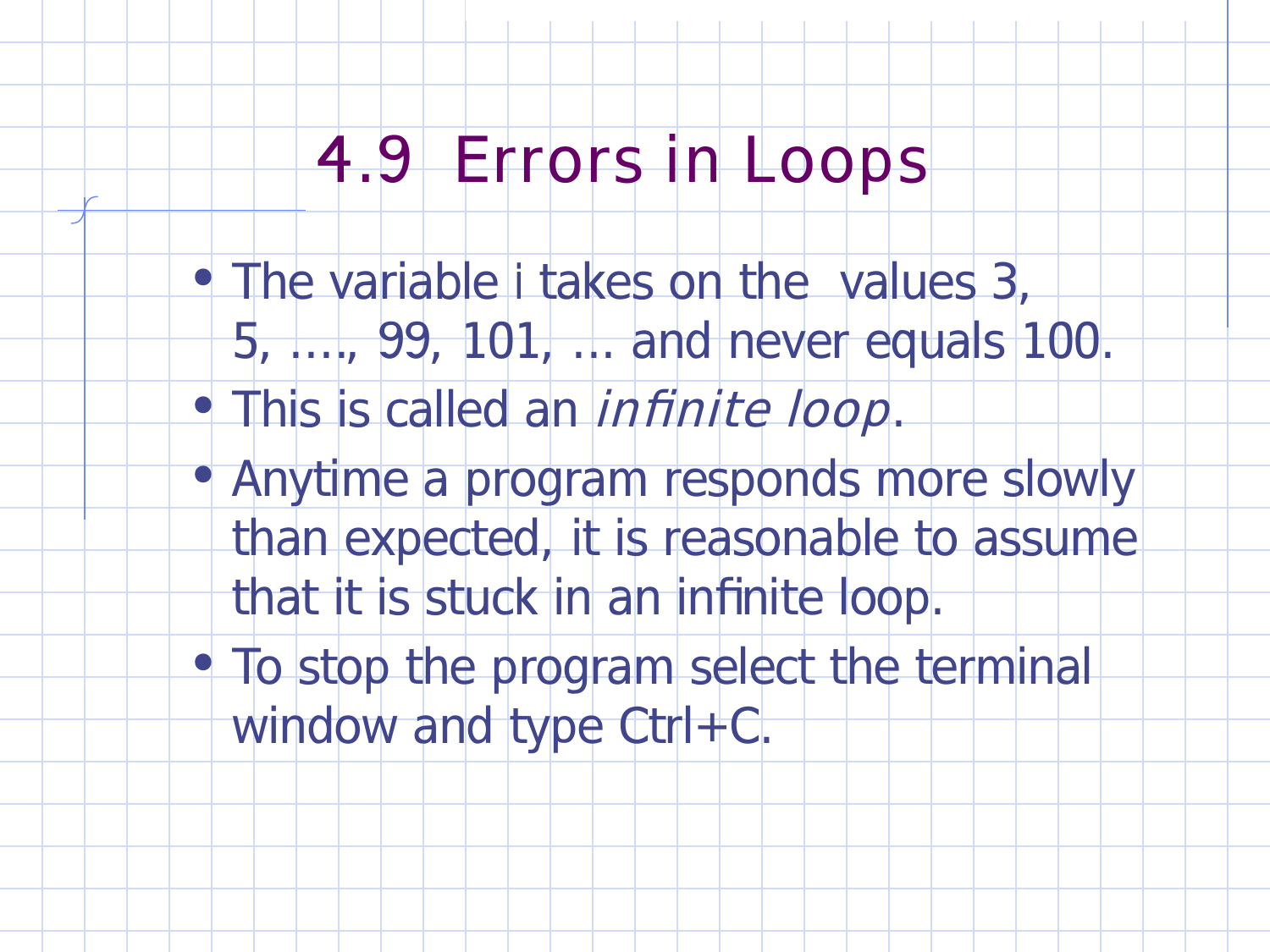

# 4.9  Errors in Loops
The variable i takes on the  values 3, 5, ...., 99, 101, ... and never equals 100.
This is called an infinite loop.
Anytime a program responds more slowly than expected, it is reasonable to assume that it is stuck in an infinite loop.
To stop the program select the terminal window and type Ctrl+C.